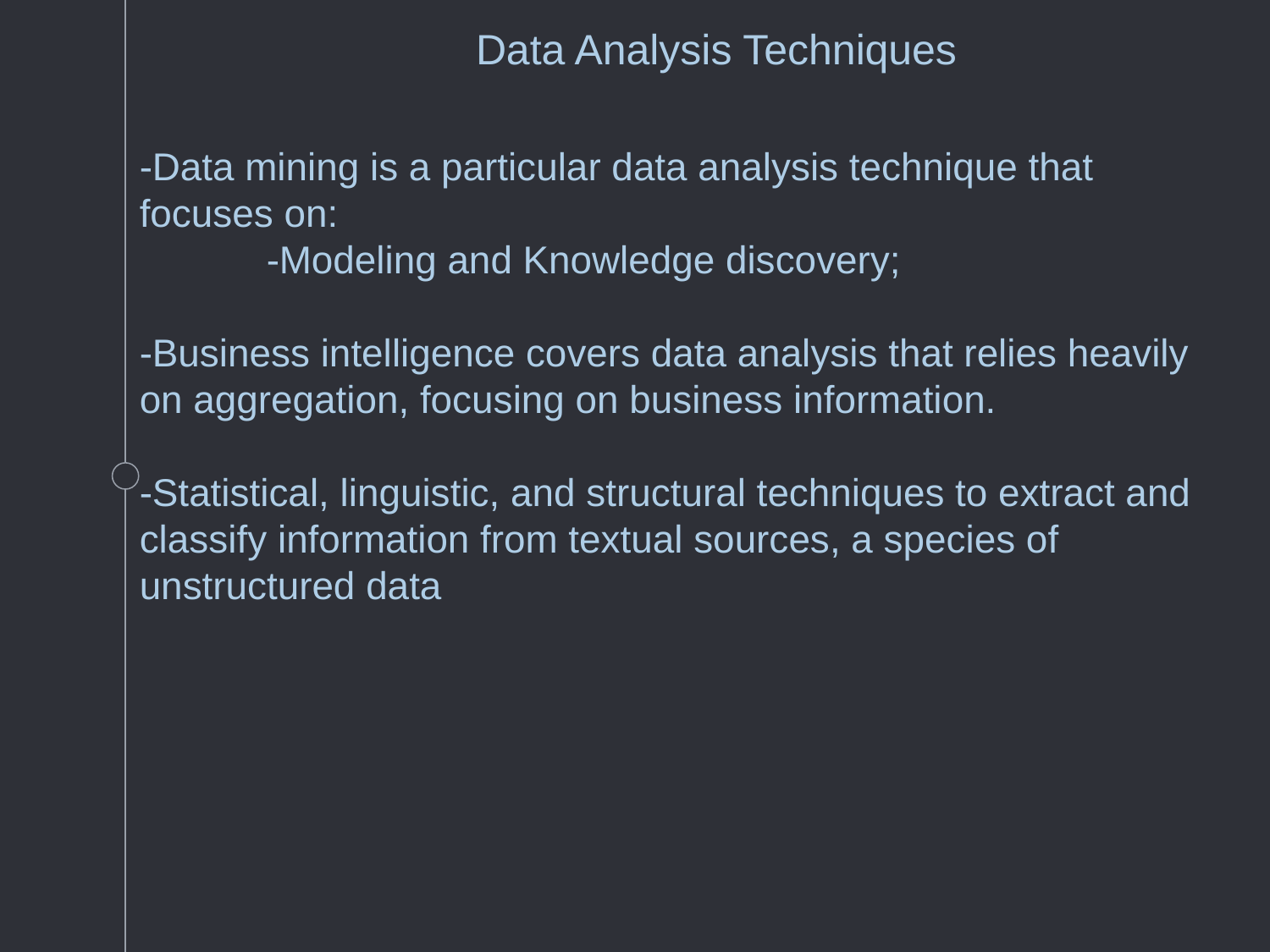

Data Analysis Techniques
-Data mining is a particular data analysis technique that focuses on:
	-Modeling and Knowledge discovery;

-Business intelligence covers data analysis that relies heavily on aggregation, focusing on business information.

-Statistical, linguistic, and structural techniques to extract and classify information from textual sources, a species of unstructured data